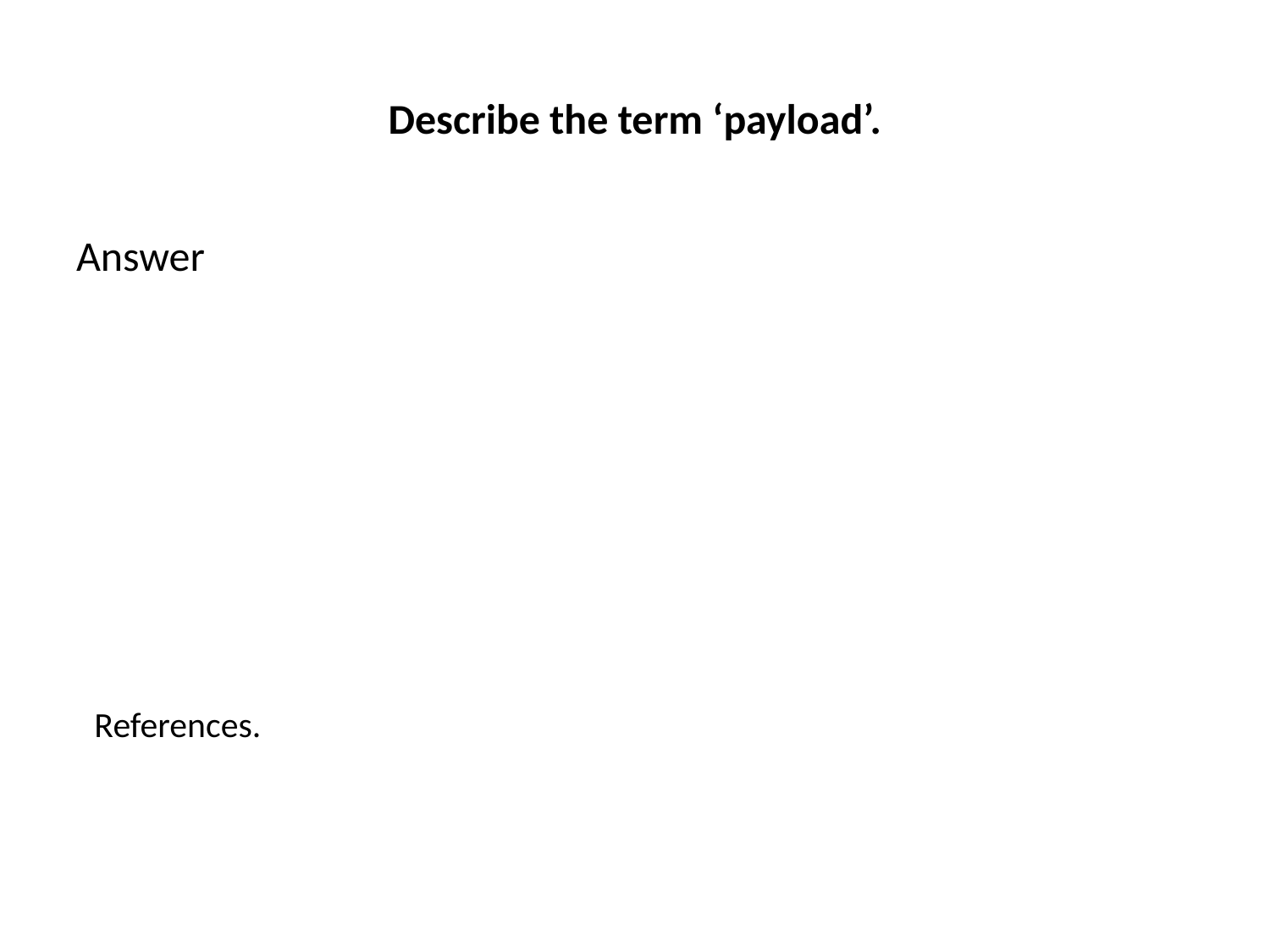

# Describe the term ‘payload’.
Answer
References.